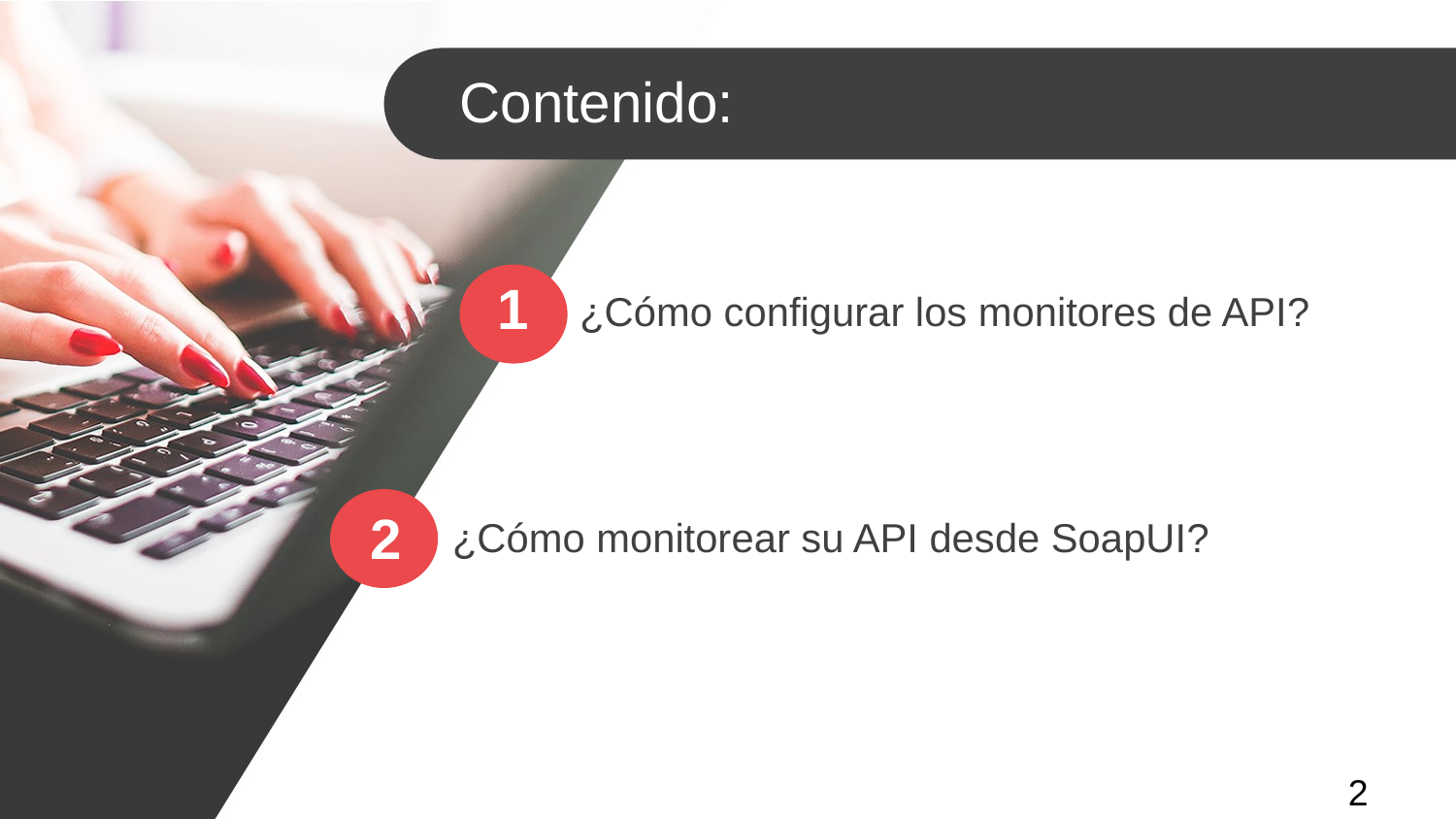

Contenido:

1
¿Cómo configurar los monitores de API?

2
¿Cómo monitorear su API desde SoapUI?

2